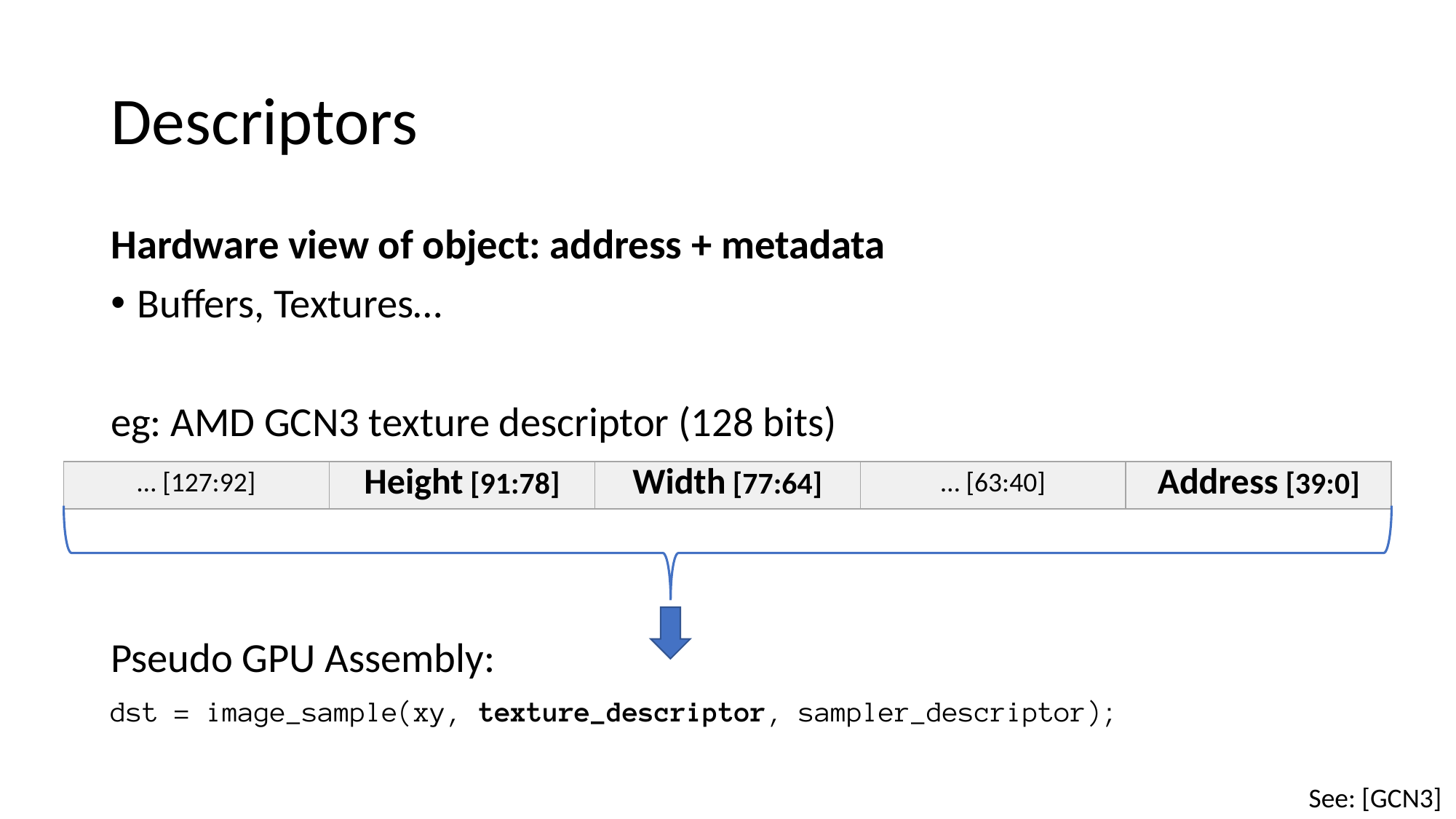

# Descriptors
Hardware view of object: address + metadata
Buffers, Textures…

eg: AMD GCN3 texture descriptor (128 bits)

Pseudo GPU Assembly:
dst = image_sample(xy, texture_descriptor, sampler_descriptor);
| … [127:92] | Height [91:78] | Width [77:64] | … [63:40] | Address [39:0] |
| --- | --- | --- | --- | --- |

See: [GCN3]